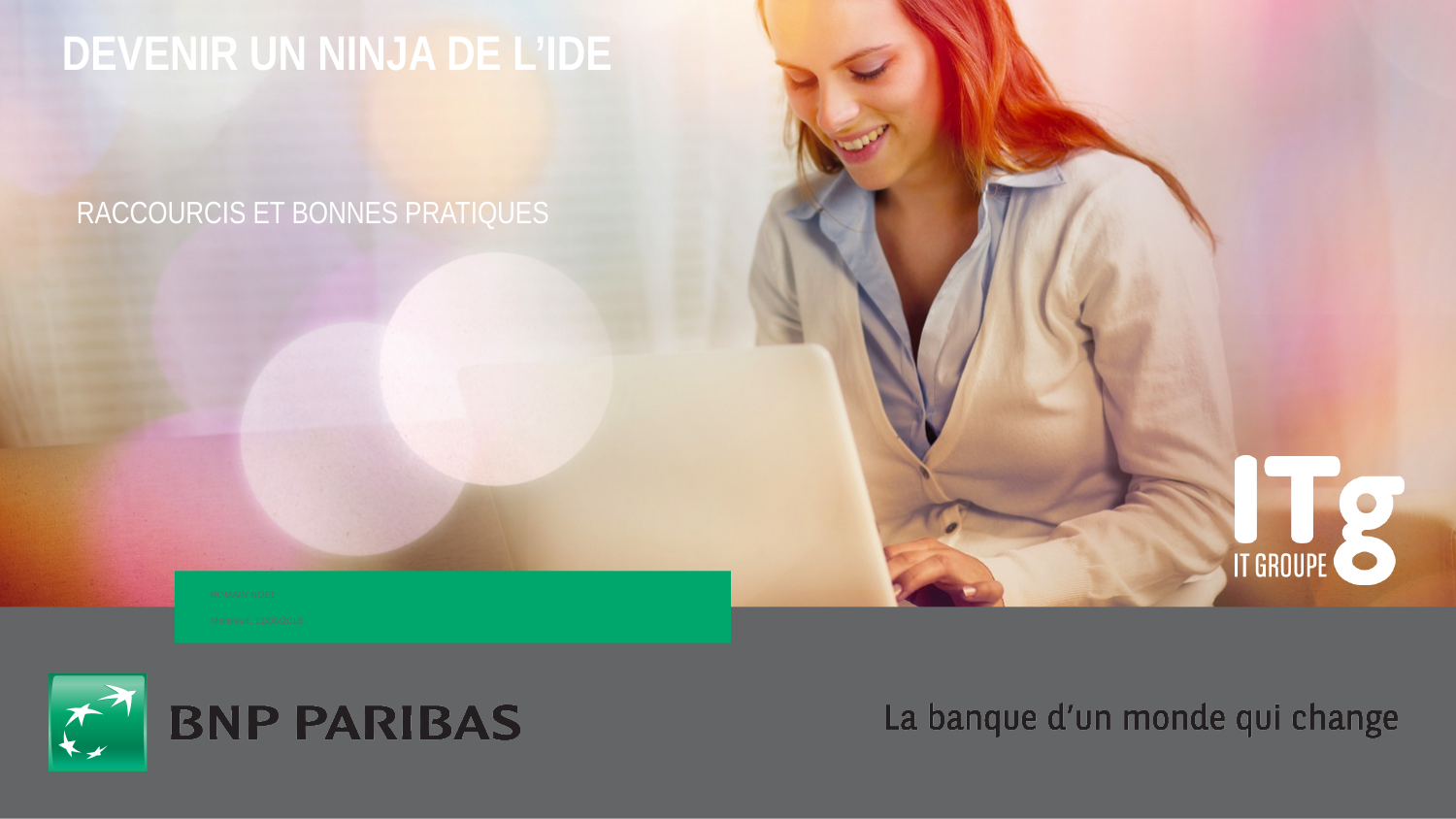

# Devenir un NINJA De l’IDE
RacCourcis et bonnes pratiques
Romain NOEL
Montreuil, 12/06/2018